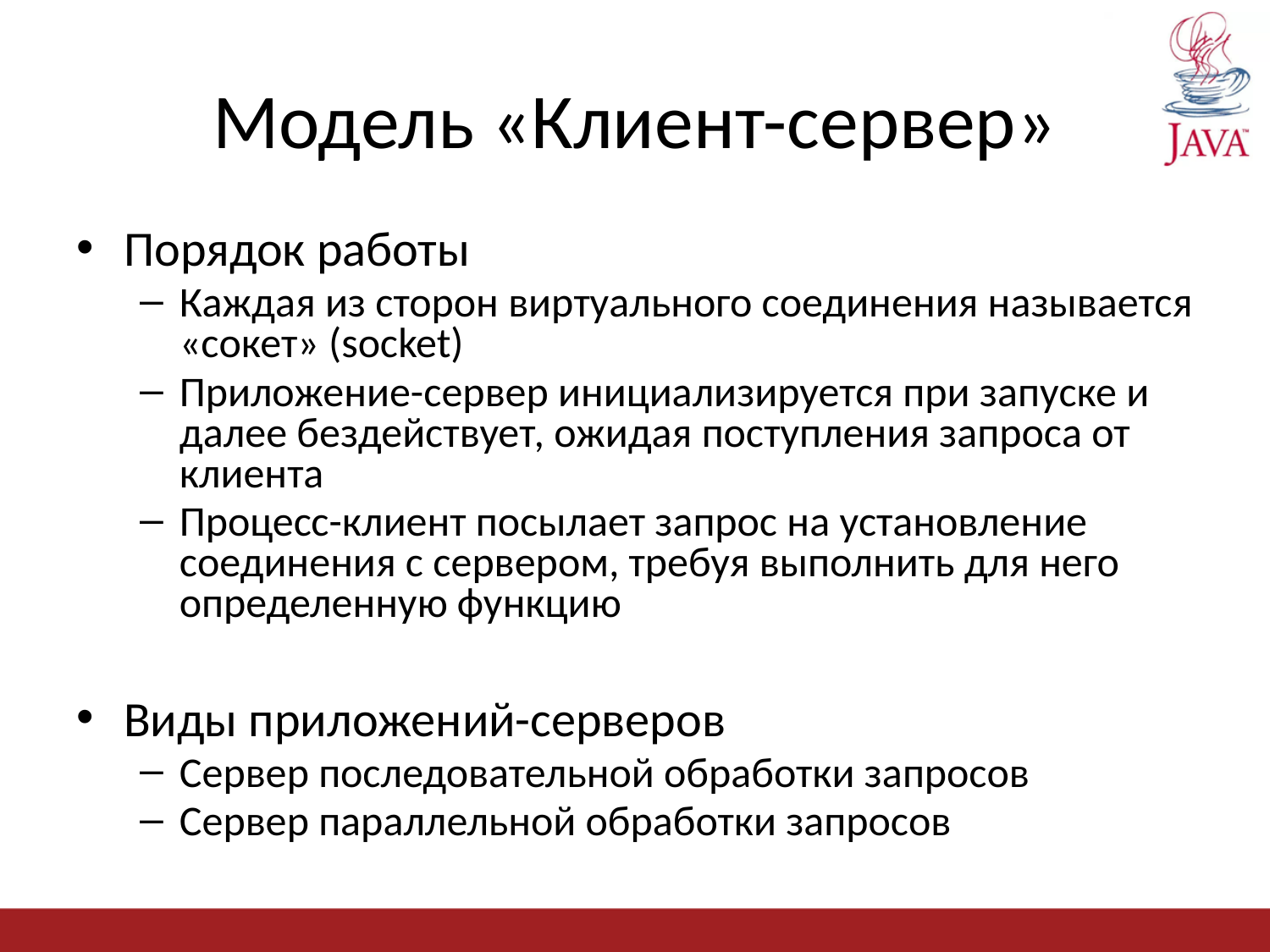

# Модель «Клиент-сервер»
Порядок работы
Каждая из сторон виртуального соединения называется «сокет» (socket)
Приложение-сервер инициализируется при запуске и далее бездействует, ожидая поступления запроса от клиента
Процесс-клиент посылает запрос на установление соединения с сервером, требуя выполнить для него определенную функцию

Виды приложений-серверов
Сервер последовательной обработки запросов
Сервер параллельной обработки запросов